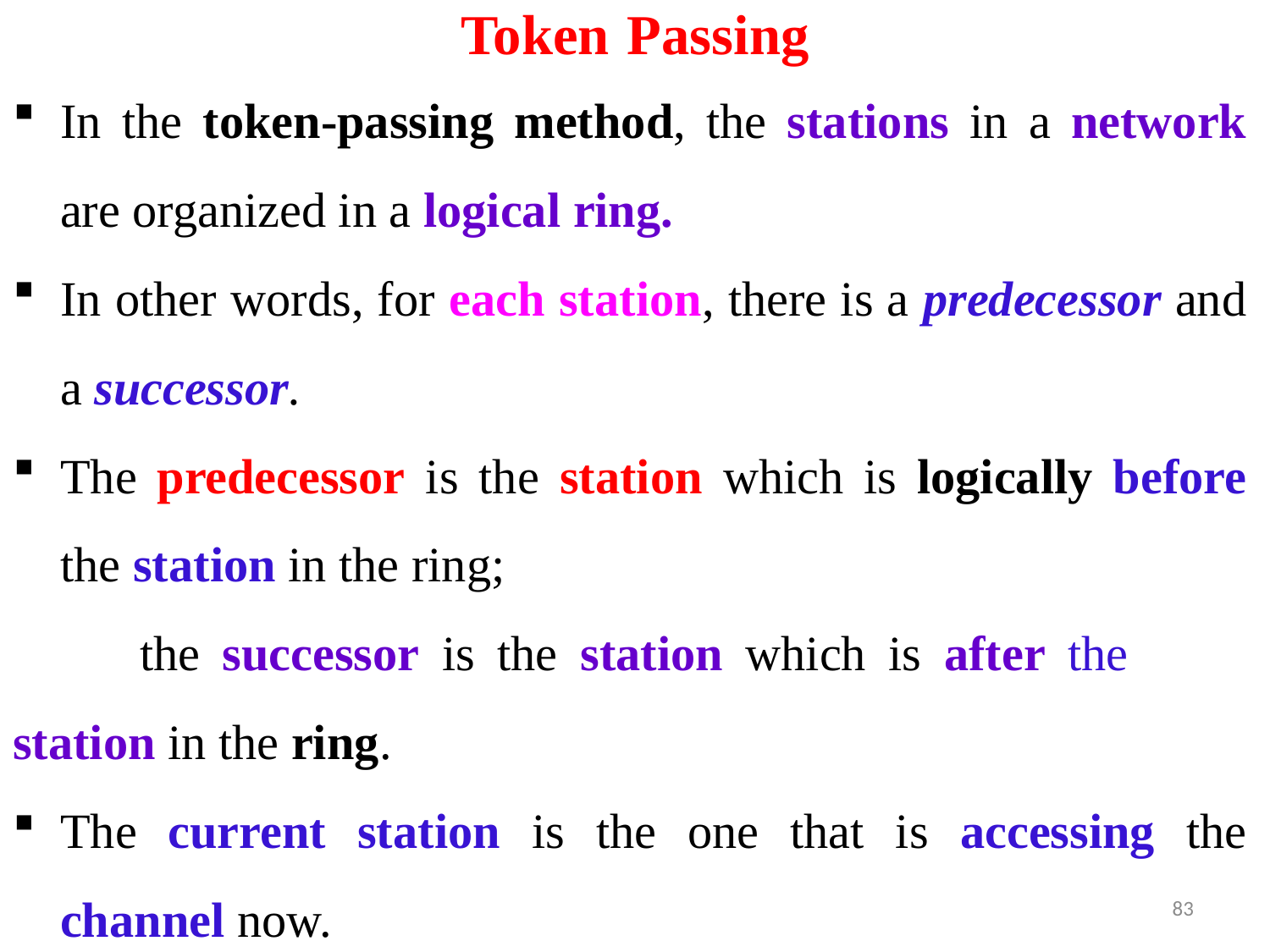

# Token Passing
In the token-passing method, the stations in a network are organized in a logical ring.
In other words, for each station, there is a predecessor and a successor.
The predecessor is the station which is logically before the station in the ring;
	the successor is the station which is after the 	station in the ring.
The current station is the one that is accessing the channel now.
83